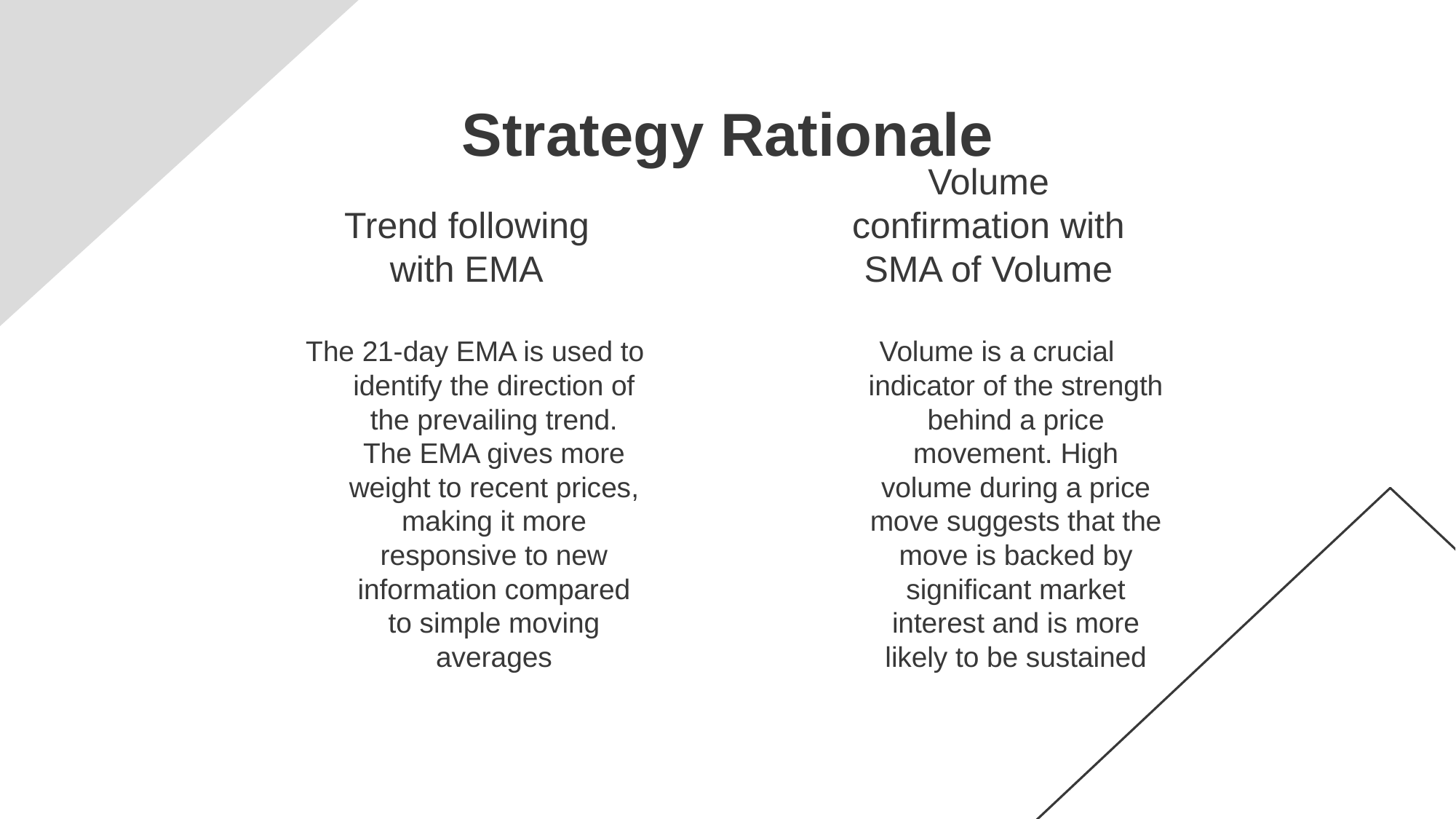

# Strategy Rationale
Trend following with EMA
Volume confirmation with SMA of Volume
The 21-day EMA is used to identify the direction of the prevailing trend. The EMA gives more weight to recent prices, making it more responsive to new information compared to simple moving averages

Volume is a crucial indicator of the strength behind a price movement. High volume during a price move suggests that the move is backed by significant market interest and is more likely to be sustained